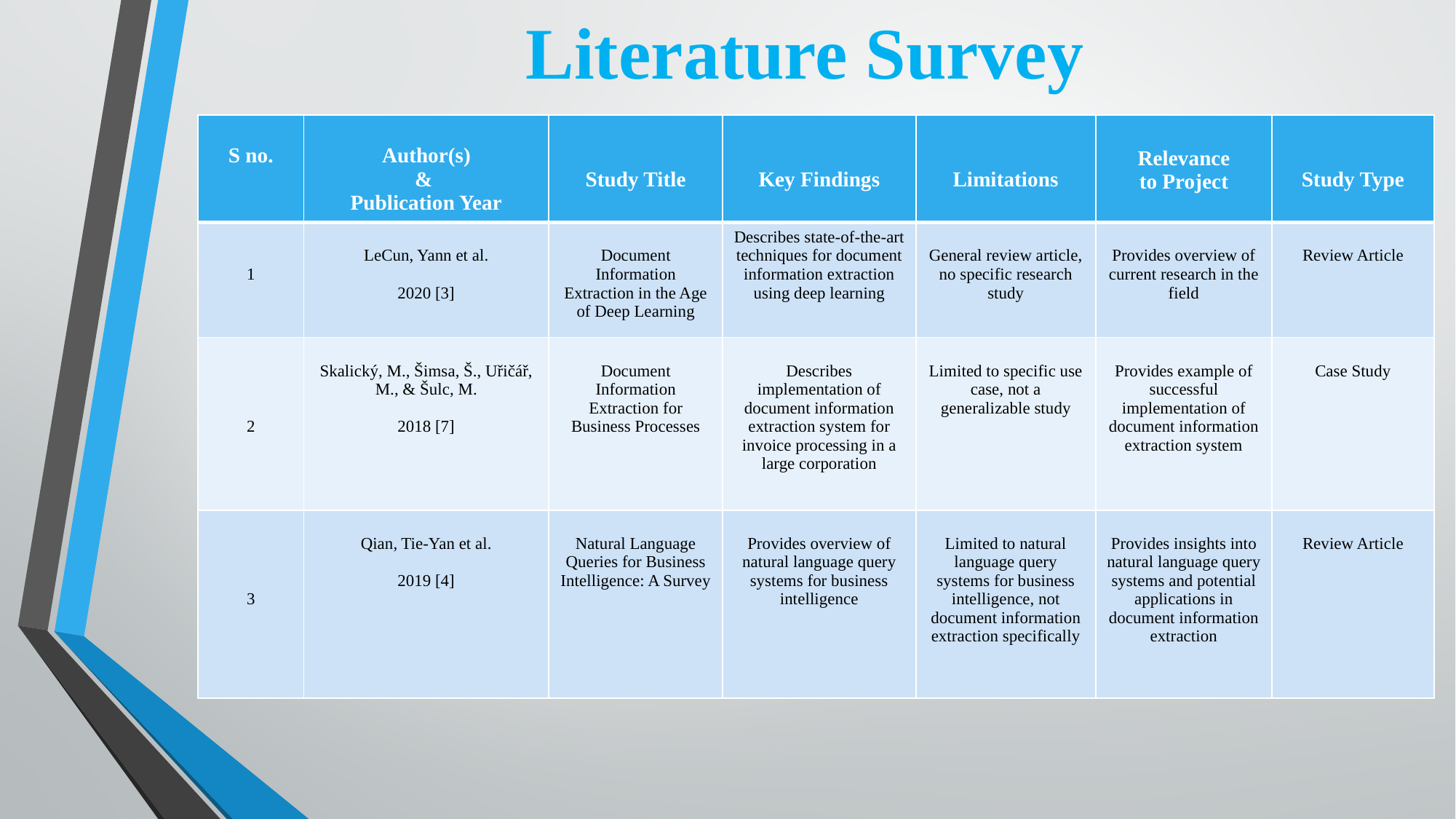

# Literature Survey
| S no. | Author(s) & Publication Year | Study Title | Key Findings | Limitations | Relevance to Project | Study Type |
| --- | --- | --- | --- | --- | --- | --- |
| 1 | LeCun, Yann et al. 2020 [3] | Document Information Extraction in the Age of Deep Learning | Describes state-of-the-art techniques for document information extraction using deep learning | General review article, no specific research study | Provides overview of current research in the field | Review Article |
| 2 | Skalický, M., Šimsa, Š., Uřičář, M., & Šulc, M. 2018 [7] | Document Information Extraction for Business Processes | Describes implementation of document information extraction system for invoice processing in a large corporation | Limited to specific use case, not a generalizable study | Provides example of successful implementation of document information extraction system | Case Study |
| 3 | Qian, Tie-Yan et al. 2019 [4] | Natural Language Queries for Business Intelligence: A Survey | Provides overview of natural language query systems for business intelligence | Limited to natural language query systems for business intelligence, not document information extraction specifically | Provides insights into natural language query systems and potential applications in document information extraction | Review Article |